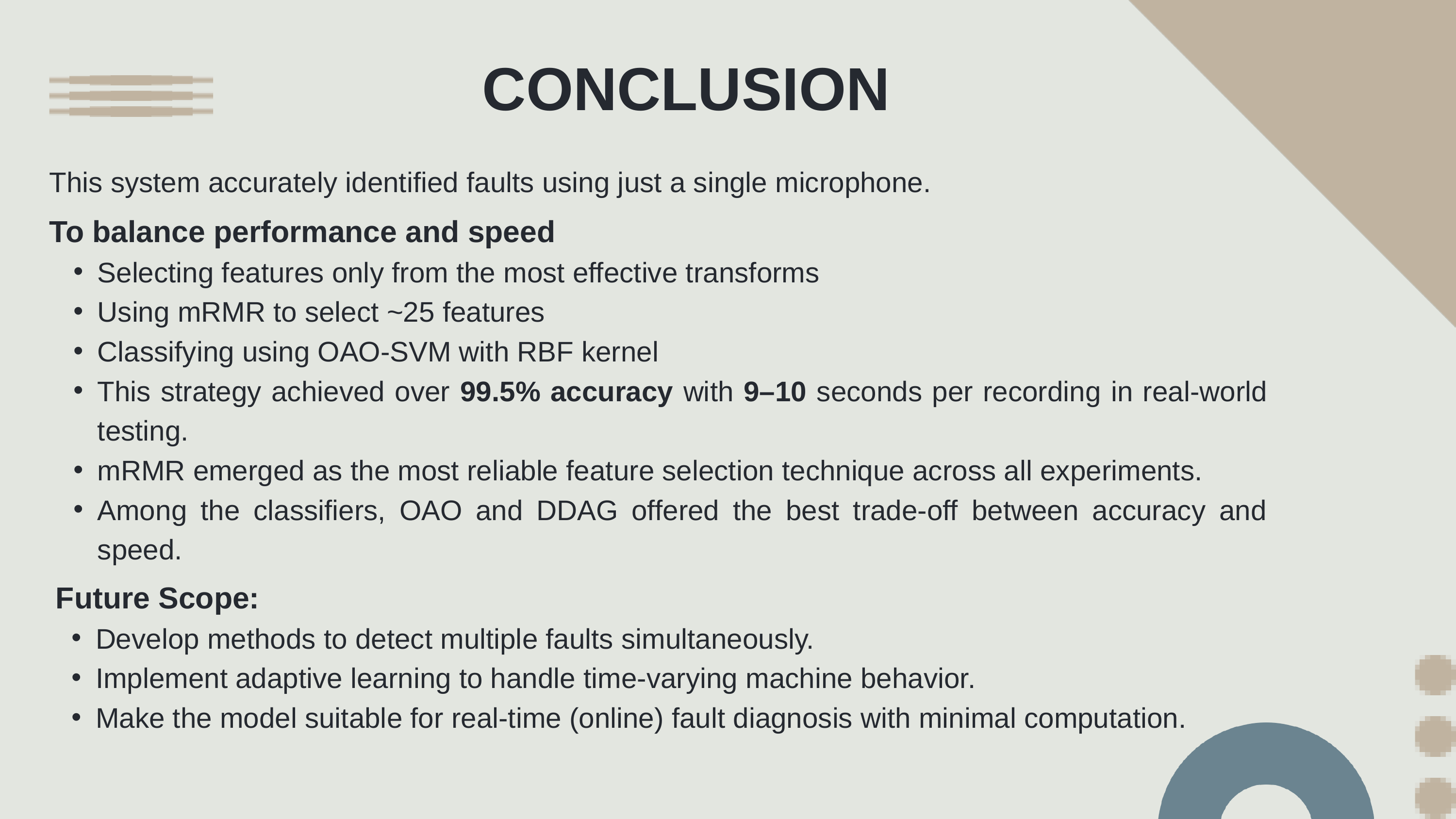

CONCLUSION
This system accurately identified faults using just a single microphone.
To balance performance and speed
Selecting features only from the most effective transforms
Using mRMR to select ~25 features
Classifying using OAO-SVM with RBF kernel
This strategy achieved over 99.5% accuracy with 9–10 seconds per recording in real-world testing.
mRMR emerged as the most reliable feature selection technique across all experiments.
Among the classifiers, OAO and DDAG offered the best trade-off between accuracy and speed.
 Future Scope:
Develop methods to detect multiple faults simultaneously.
Implement adaptive learning to handle time-varying machine behavior.
Make the model suitable for real-time (online) fault diagnosis with minimal computation.